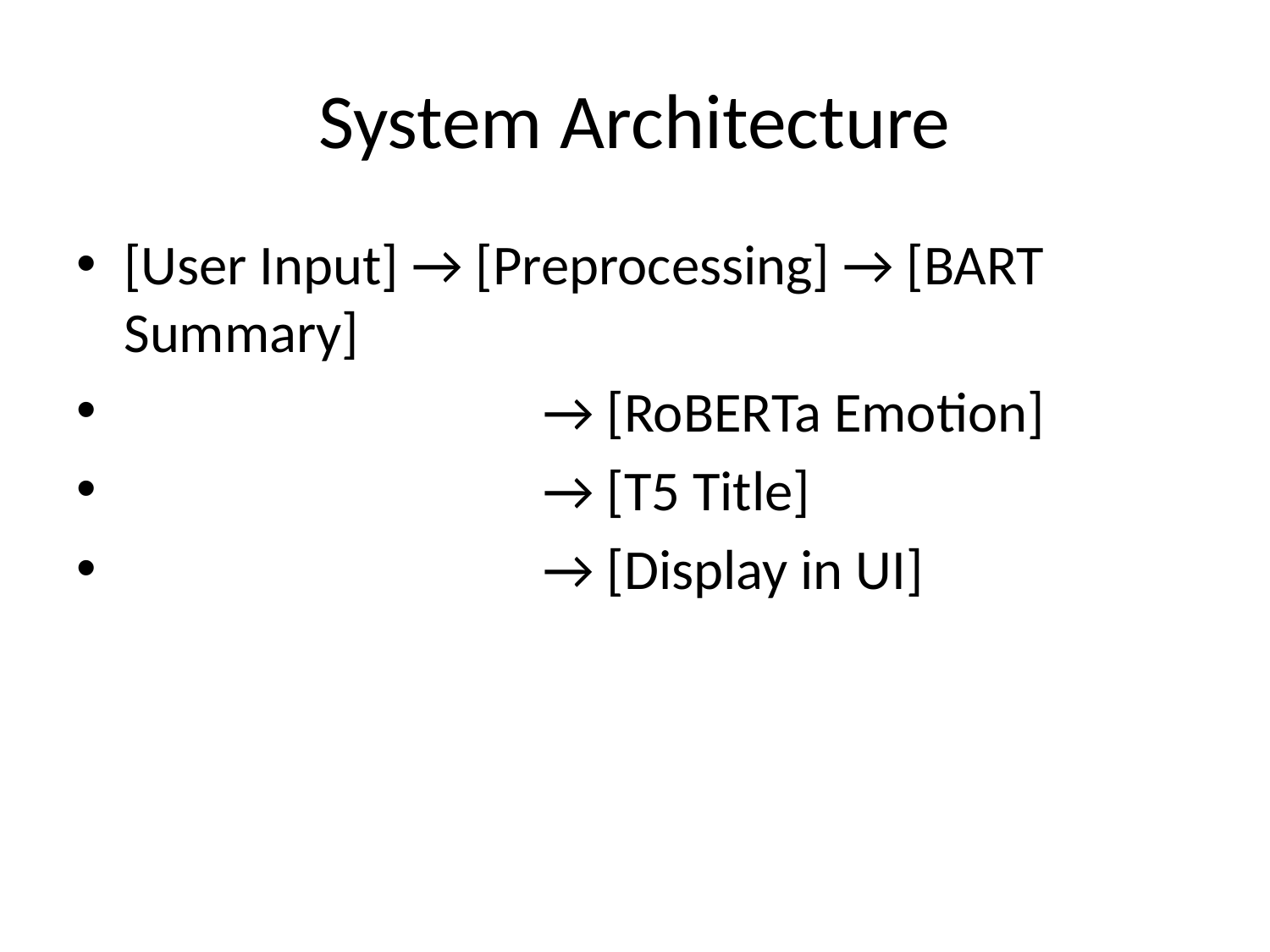

# System Architecture
[User Input] → [Preprocessing] → [BART Summary]
                                 → [RoBERTa Emotion]
                                 → [T5 Title]
                                 → [Display in UI]